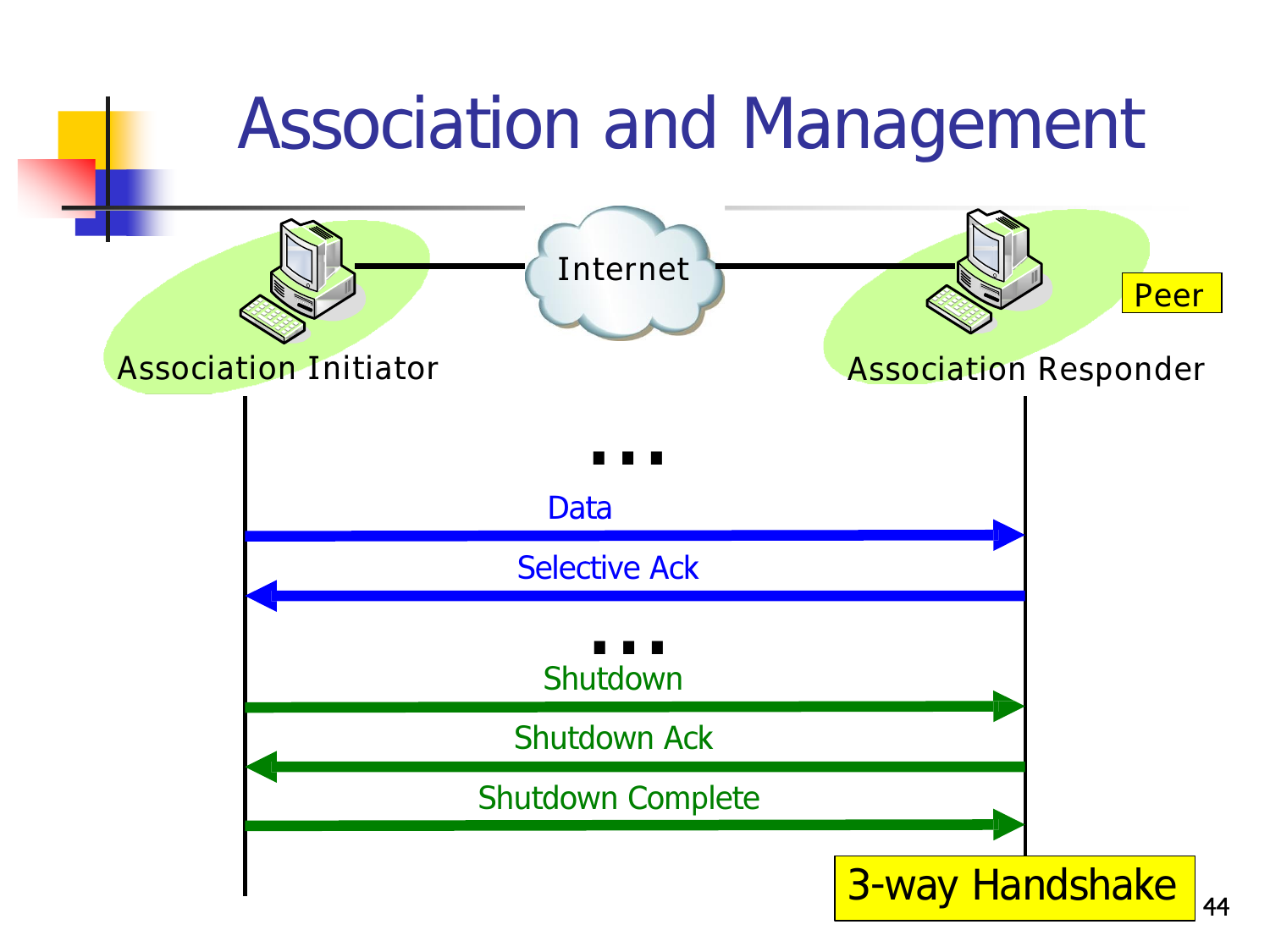

# Association and Management

Internet

Peer

Association Initiator
Association Responder
…
Data

Selective Ack
…

Shutdown  Shutdown Ack  Shutdown Complete

3-way Handshake
44